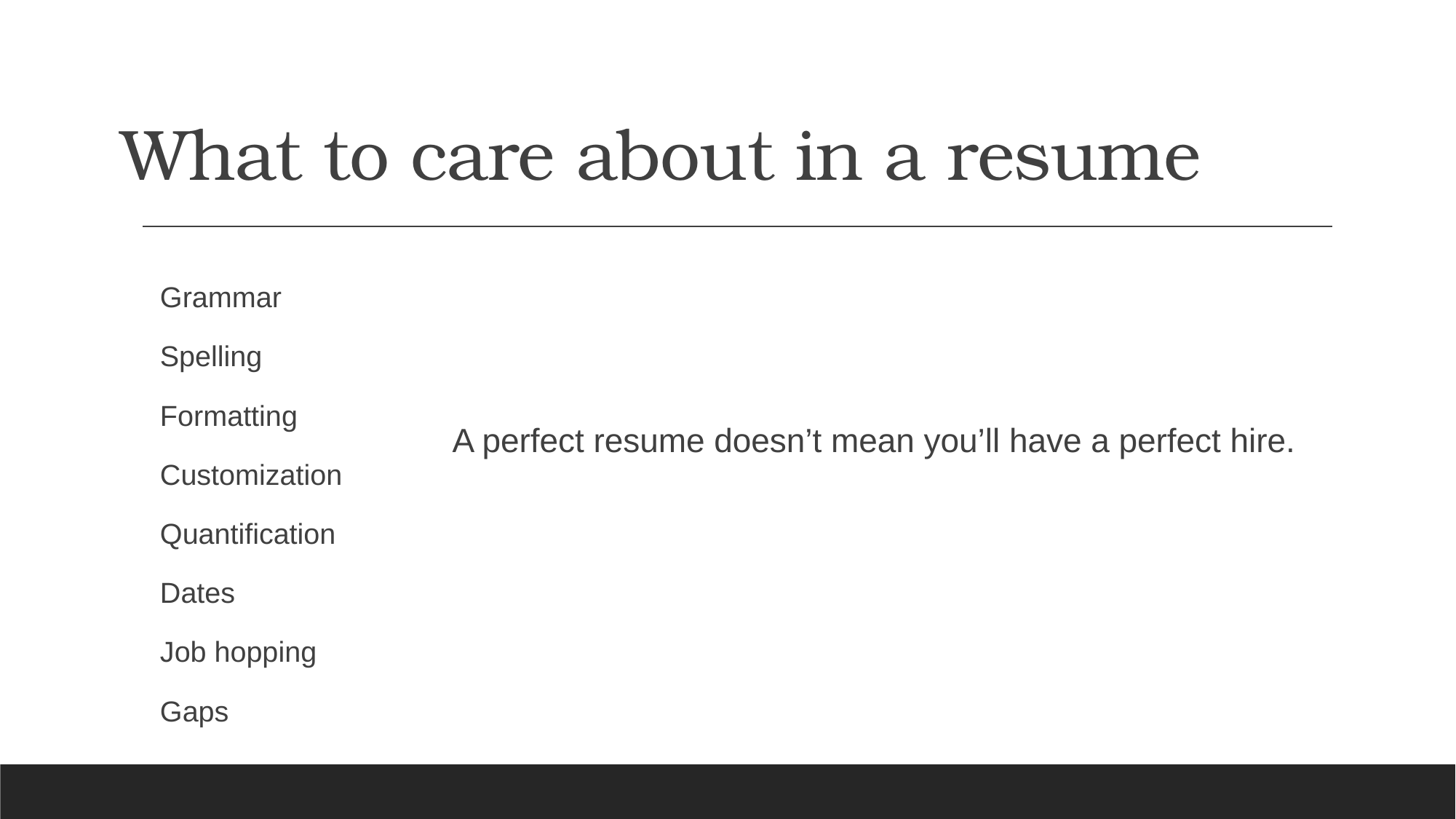

# What to care about in a resume
Grammar
Spelling
Formatting
Customization
Quantification
Dates
Job hopping
Gaps

A perfect resume doesn’t mean you’ll have a perfect hire.